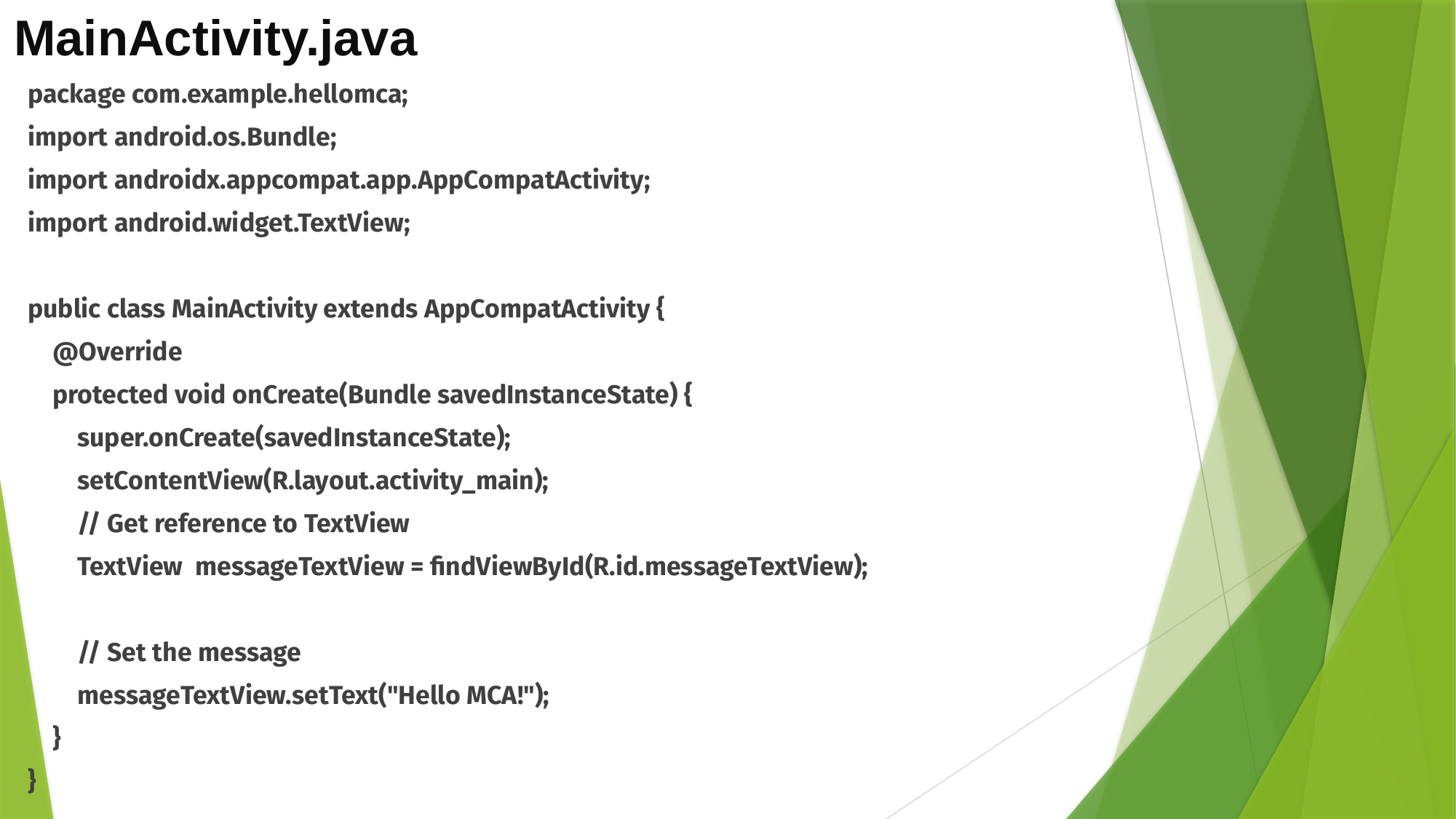

# MainActivity.java
package com.example.hellomca;
import android.os.Bundle;
import androidx.appcompat.app.AppCompatActivity;
import android.widget.TextView;

public class MainActivity extends AppCompatActivity {
    @Override
    protected void onCreate(Bundle savedInstanceState) {
        super.onCreate(savedInstanceState);
        setContentView(R.layout.activity_main);
        // Get reference to TextView
        TextView  messageTextView = findViewById(R.id.messageTextView);

        // Set the message
        messageTextView.setText("Hello MCA!");
    }
}